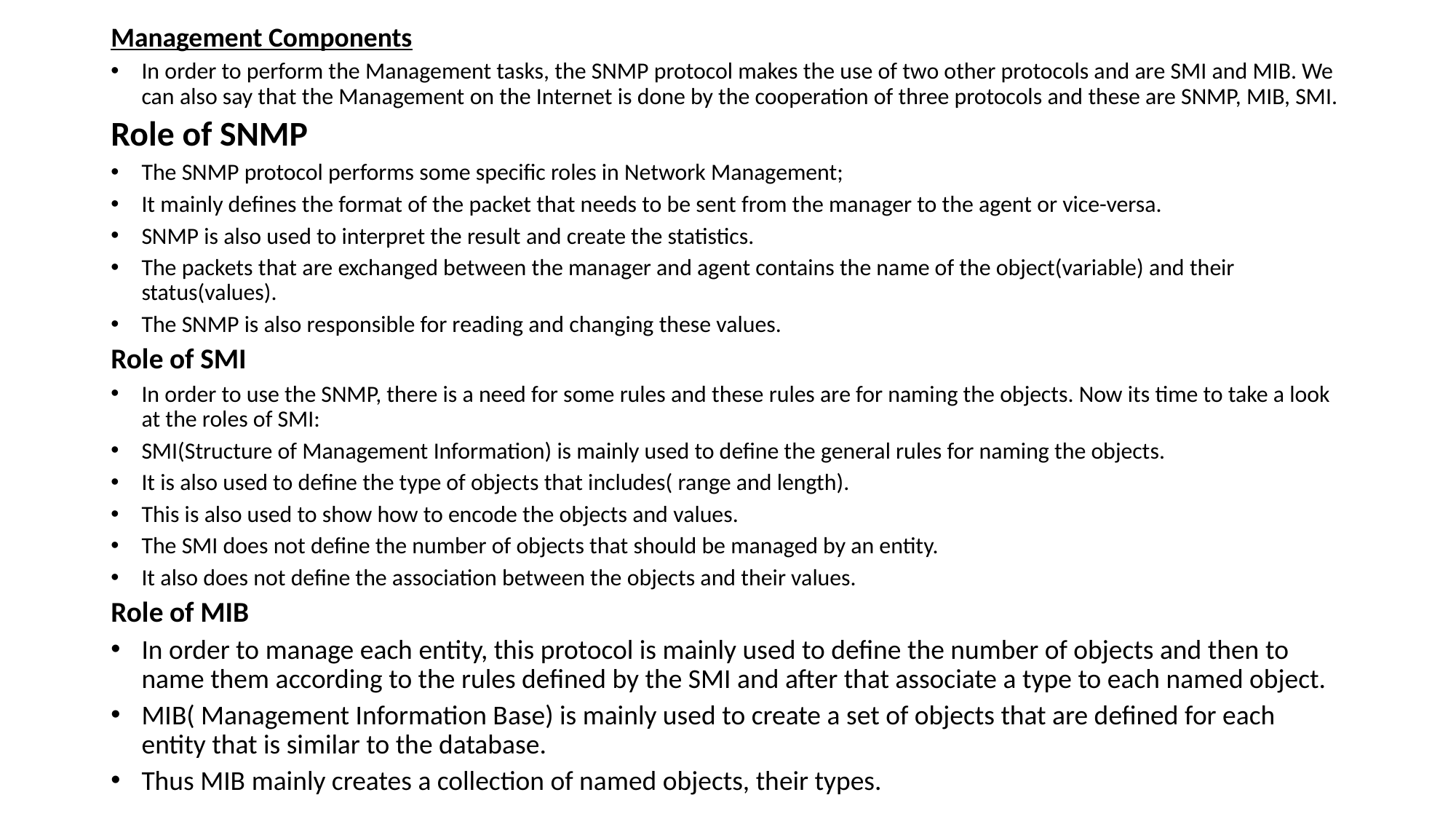

Management Components
In order to perform the Management tasks, the SNMP protocol makes the use of two other protocols and are SMI and MIB. We can also say that the Management on the Internet is done by the cooperation of three protocols and these are SNMP, MIB, SMI.
Role of SNMP
The SNMP protocol performs some specific roles in Network Management;
It mainly defines the format of the packet that needs to be sent from the manager to the agent or vice-versa.
SNMP is also used to interpret the result and create the statistics.
The packets that are exchanged between the manager and agent contains the name of the object(variable) and their status(values).
The SNMP is also responsible for reading and changing these values.
Role of SMI
In order to use the SNMP, there is a need for some rules and these rules are for naming the objects. Now its time to take a look at the roles of SMI:
SMI(Structure of Management Information) is mainly used to define the general rules for naming the objects.
It is also used to define the type of objects that includes( range and length).
This is also used to show how to encode the objects and values.
The SMI does not define the number of objects that should be managed by an entity.
It also does not define the association between the objects and their values.
Role of MIB
In order to manage each entity, this protocol is mainly used to define the number of objects and then to name them according to the rules defined by the SMI and after that associate a type to each named object.
MIB( Management Information Base) is mainly used to create a set of objects that are defined for each entity that is similar to the database.
Thus MIB mainly creates a collection of named objects, their types.